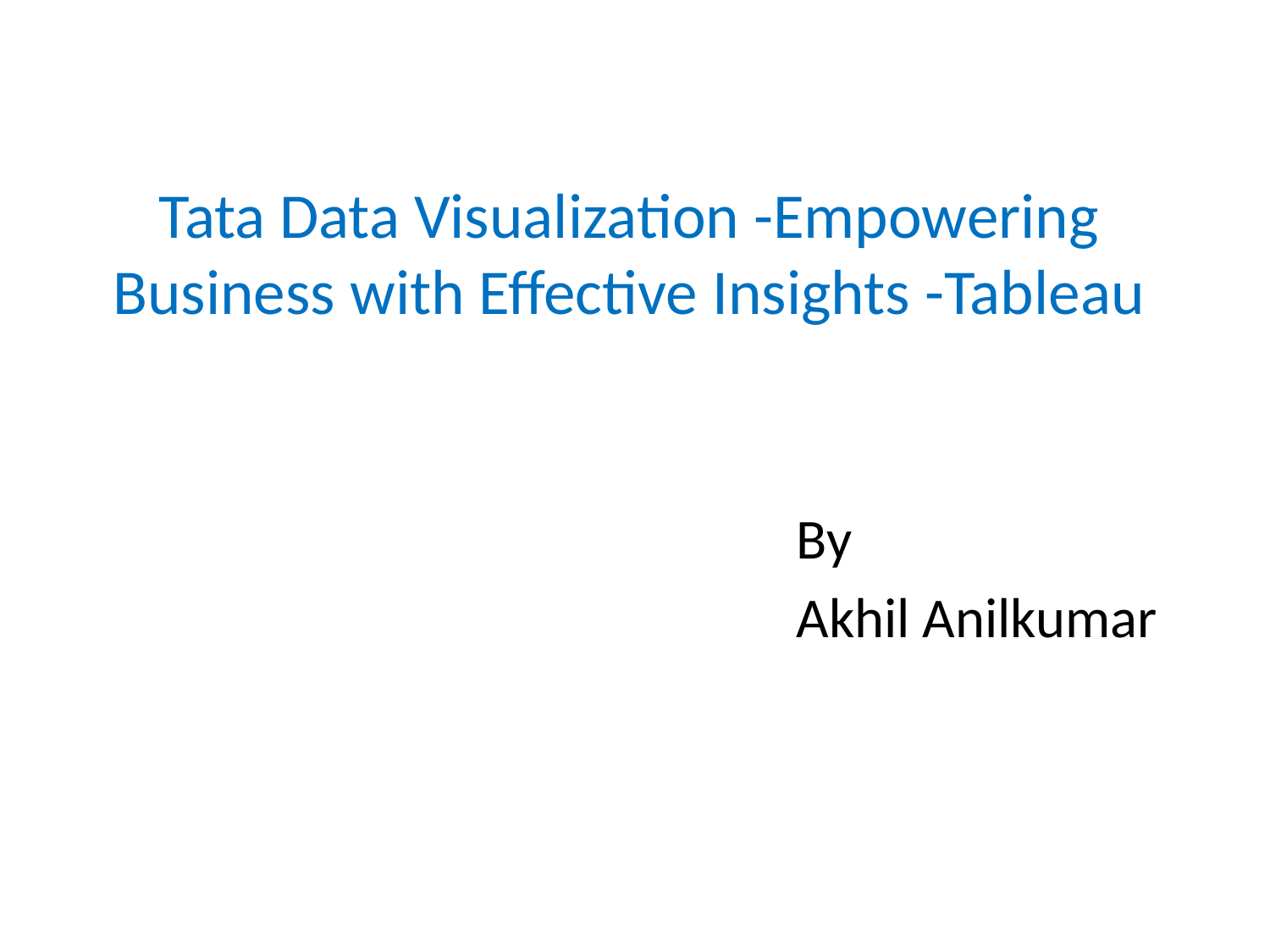

# Tata Data Visualization -Empowering Business with Effective Insights -Tableau
By
Akhil Anilkumar